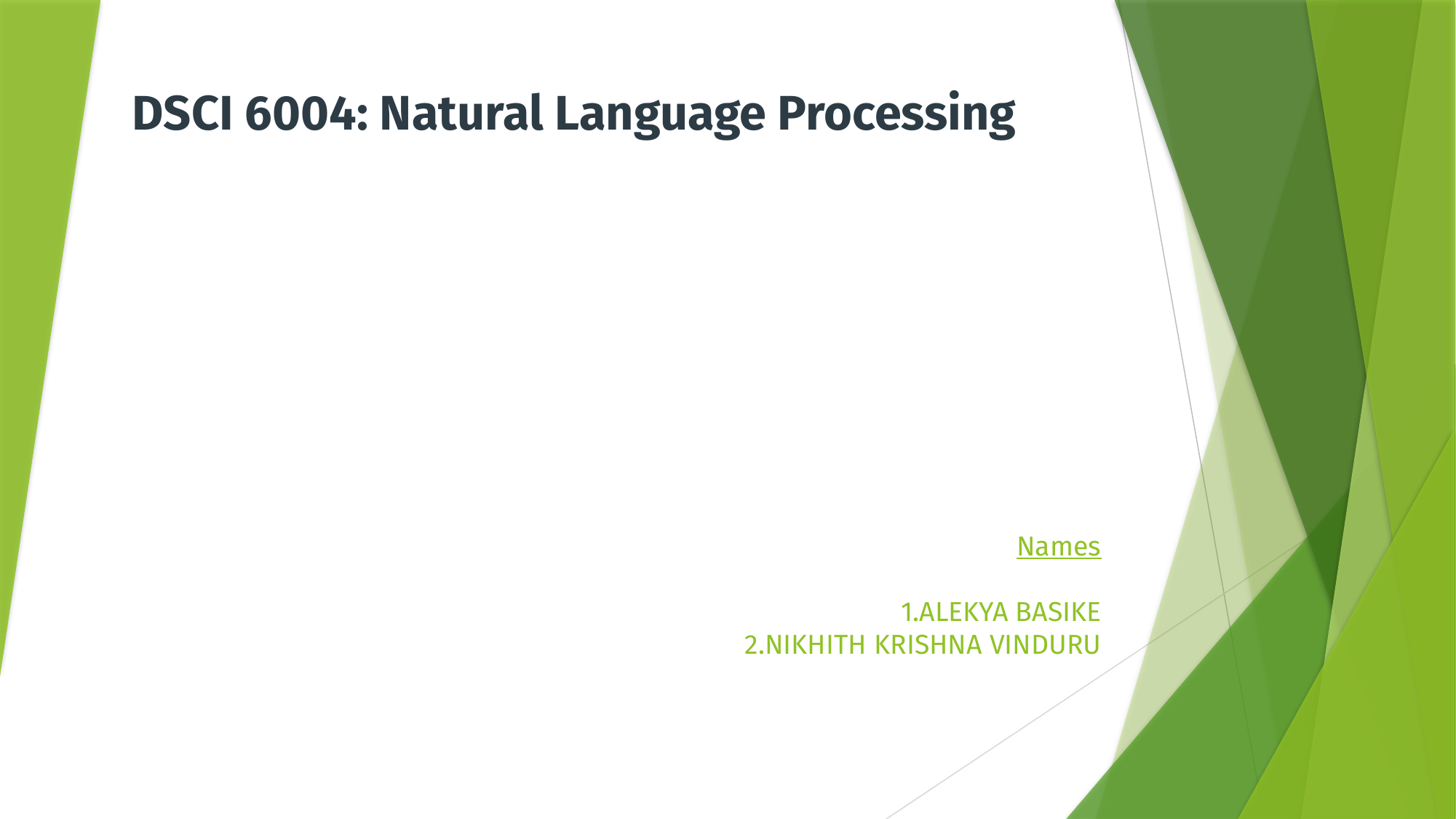

DSCI 6004: Natural Language Processing
# Names 1.ALEKYA BASIKE 2.NIKHITH KRISHNA VINDURU